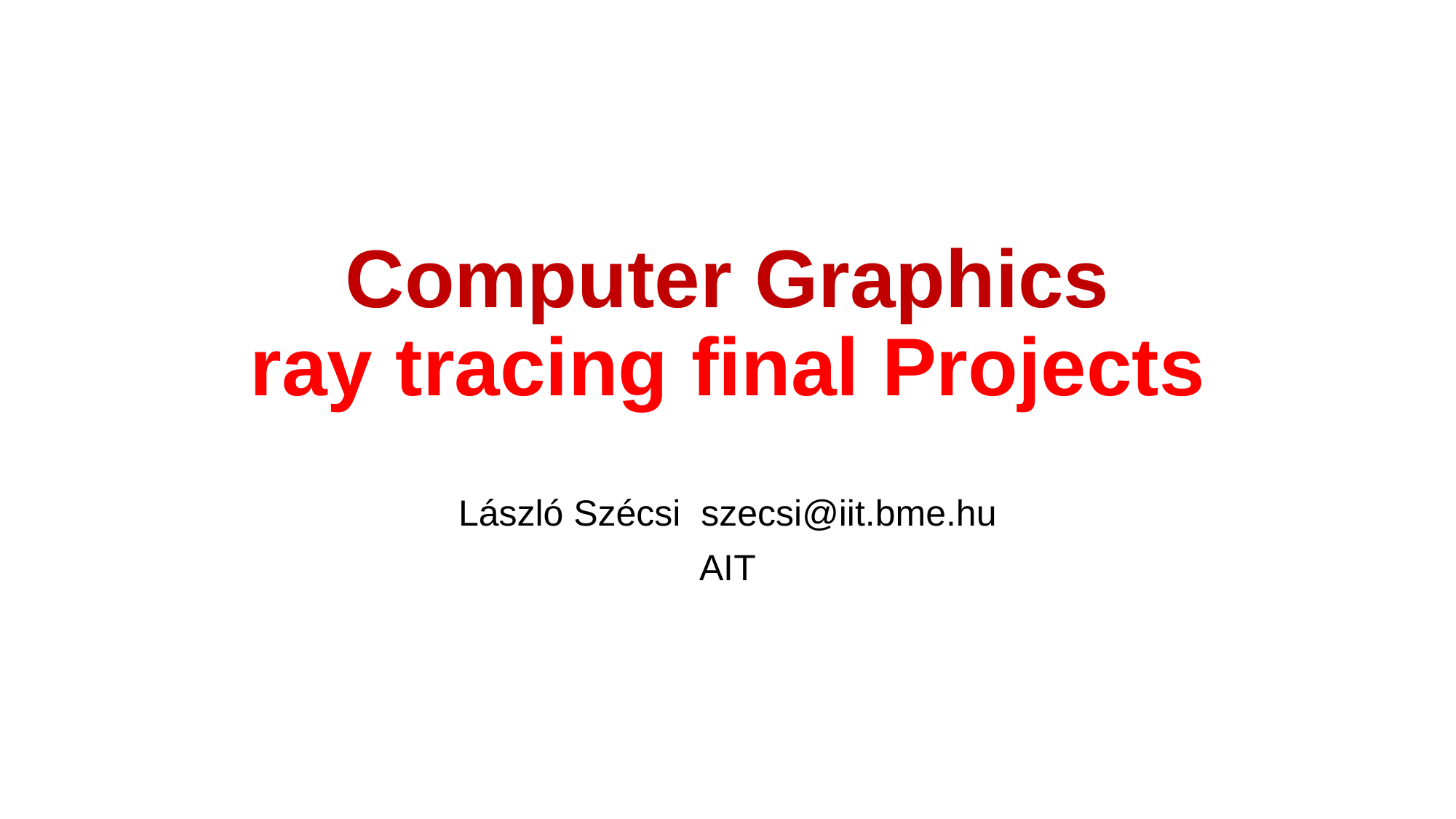

# Computer Graphics ray tracing final Projects

László Szécsi  szecsi@iit.bme.hu
AIT